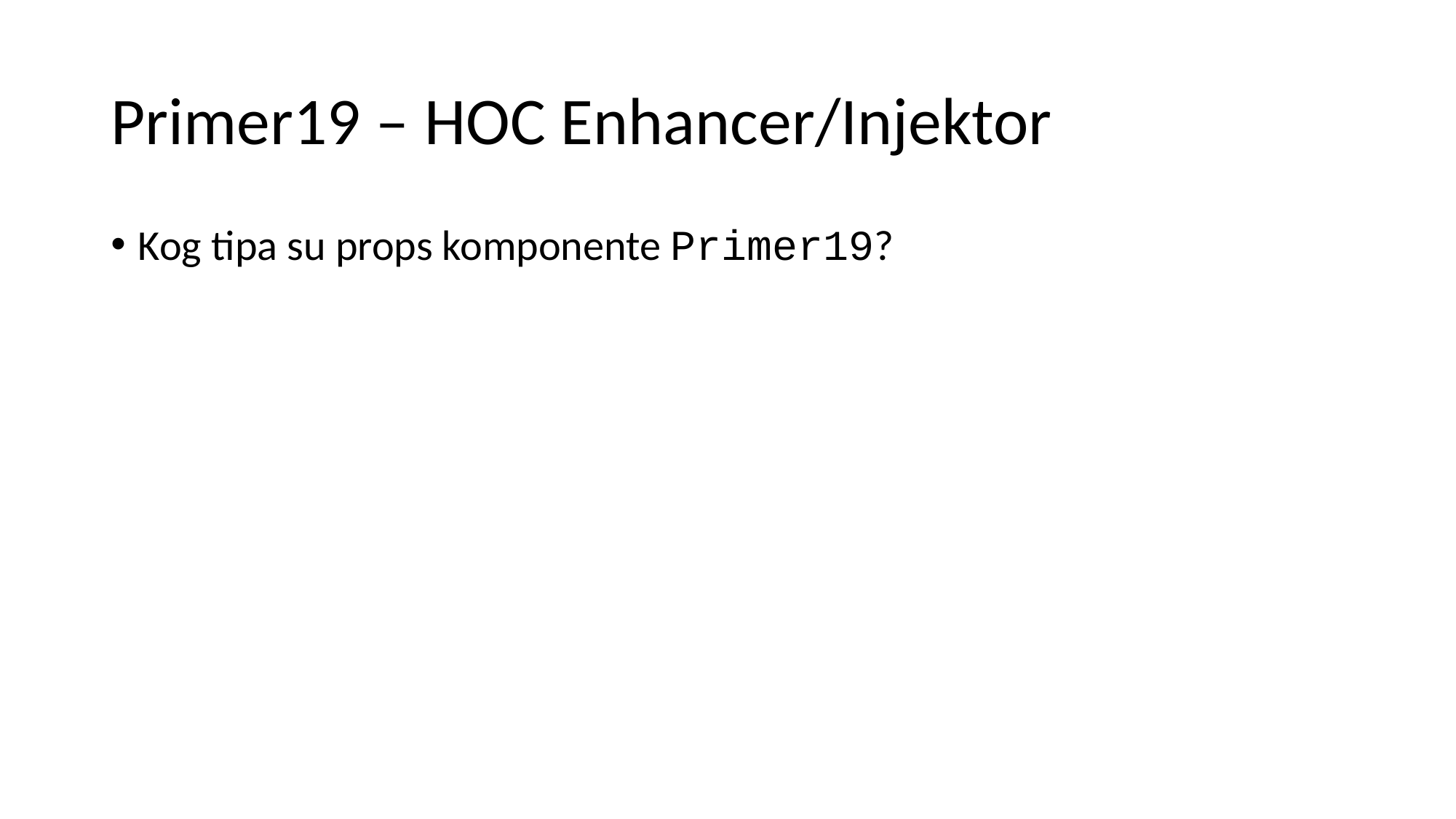

# Primer19 – HOC Enhancer/Injektor
Kog tipa su props komponente Primer19?